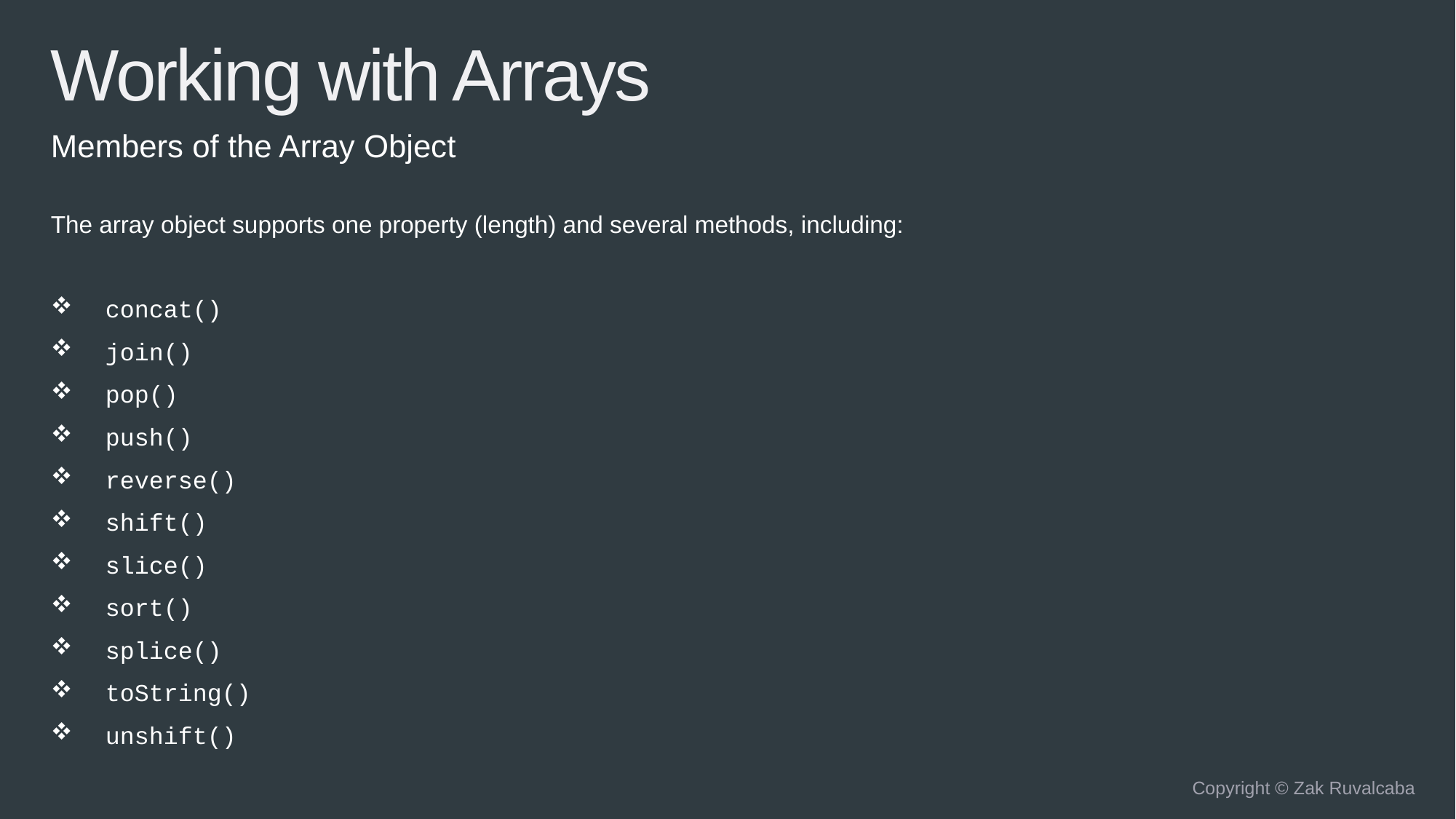

# Working with Arrays
Members of the Array Object
The array object supports one property (length) and several methods, including:

concat()
join()
pop()
push()
reverse()
shift()
slice()
sort()
splice()
toString()
unshift()